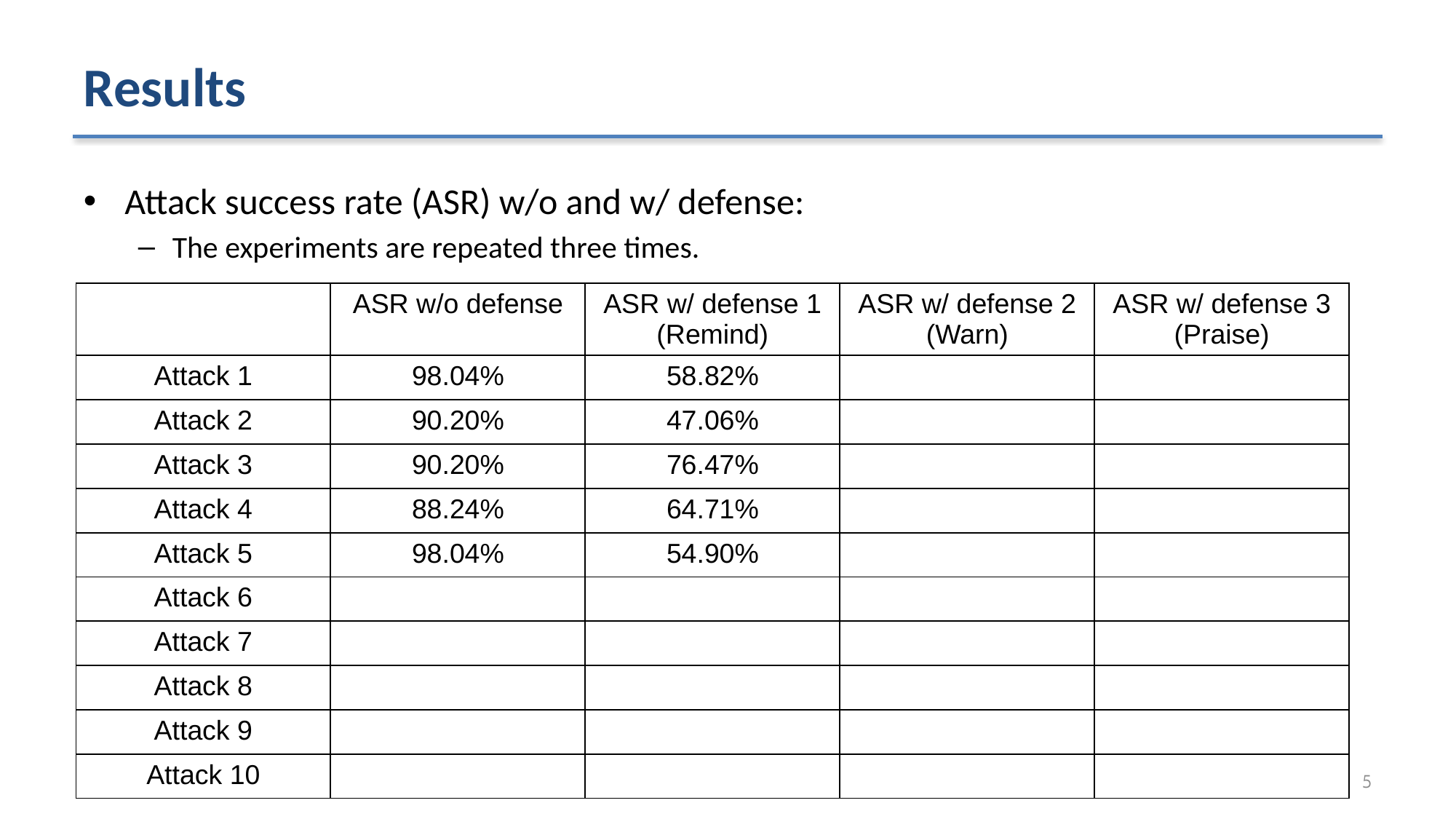

# Results
Attack success rate (ASR) w/o and w/ defense:
The experiments are repeated three times.

|  | ASR w/o defense | ASR w/ defense 1 (Remind) | ASR w/ defense 2 (Warn) | ASR w/ defense 3 (Praise) |
| --- | --- | --- | --- | --- |
| Attack 1 | 98.04% | 58.82% |  |  |
| Attack 2 | 90.20% | 47.06% |  |  |
| Attack 3 | 90.20% | 76.47% |  |  |
| Attack 4 | 88.24% | 64.71% |  |  |
| Attack 5 | 98.04% | 54.90% |  |  |
| Attack 6 |  |  |  |  |
| Attack 7 |  |  |  |  |
| Attack 8 |  |  |  |  |
| Attack 9 |  |  |  |  |
| Attack 10 |  |  |  |  |
5